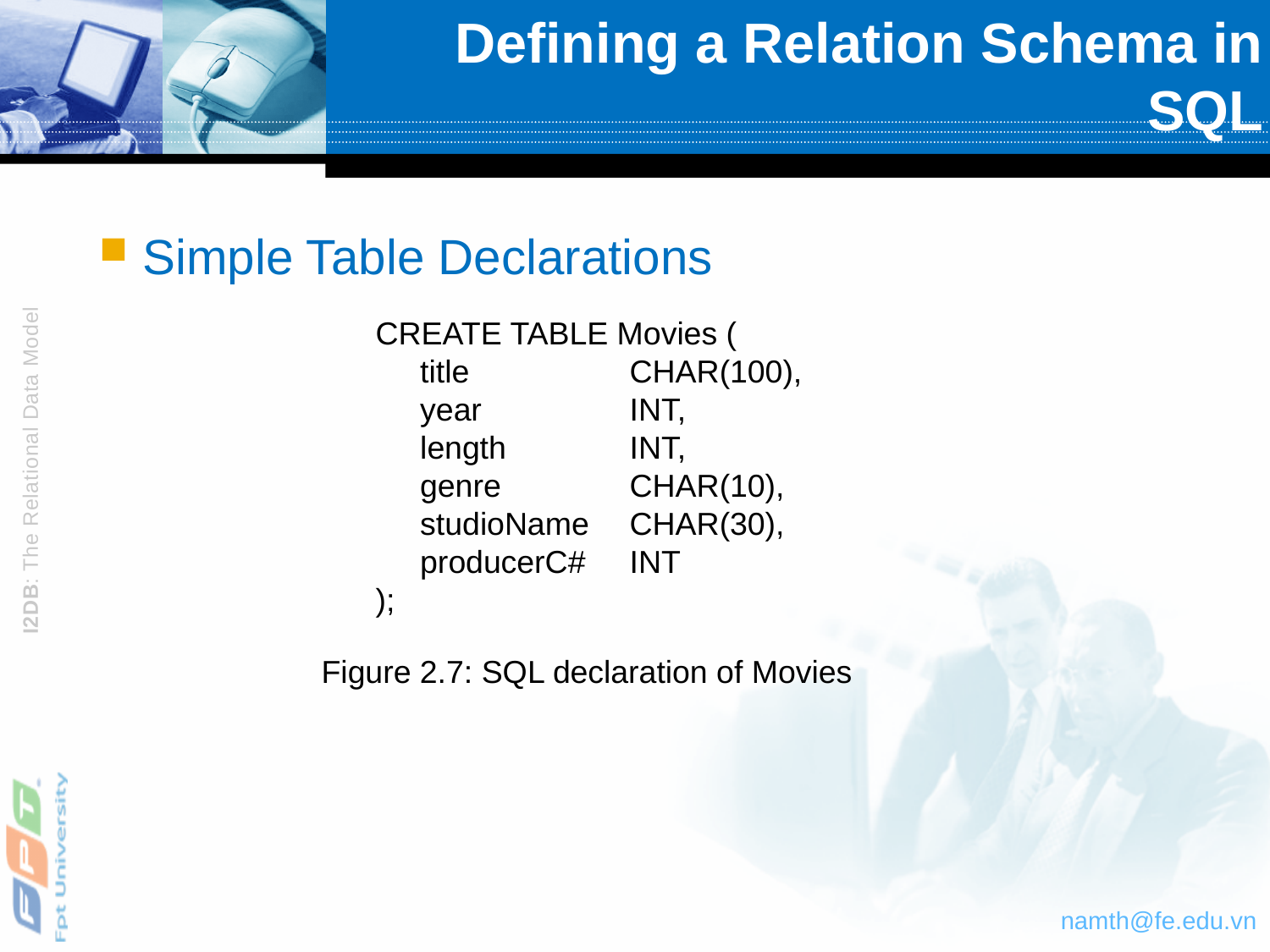

# Defining a Relation Schema in SQL
Simple Table Declarations

CREATE TABLE Movies (
     title		CHAR(100),
     year		INT,
     length	INT,
     genre		CHAR(10),
     studioName	CHAR(30),
     producerC#	INT
);
Figure 2.7: SQL declaration of Movies